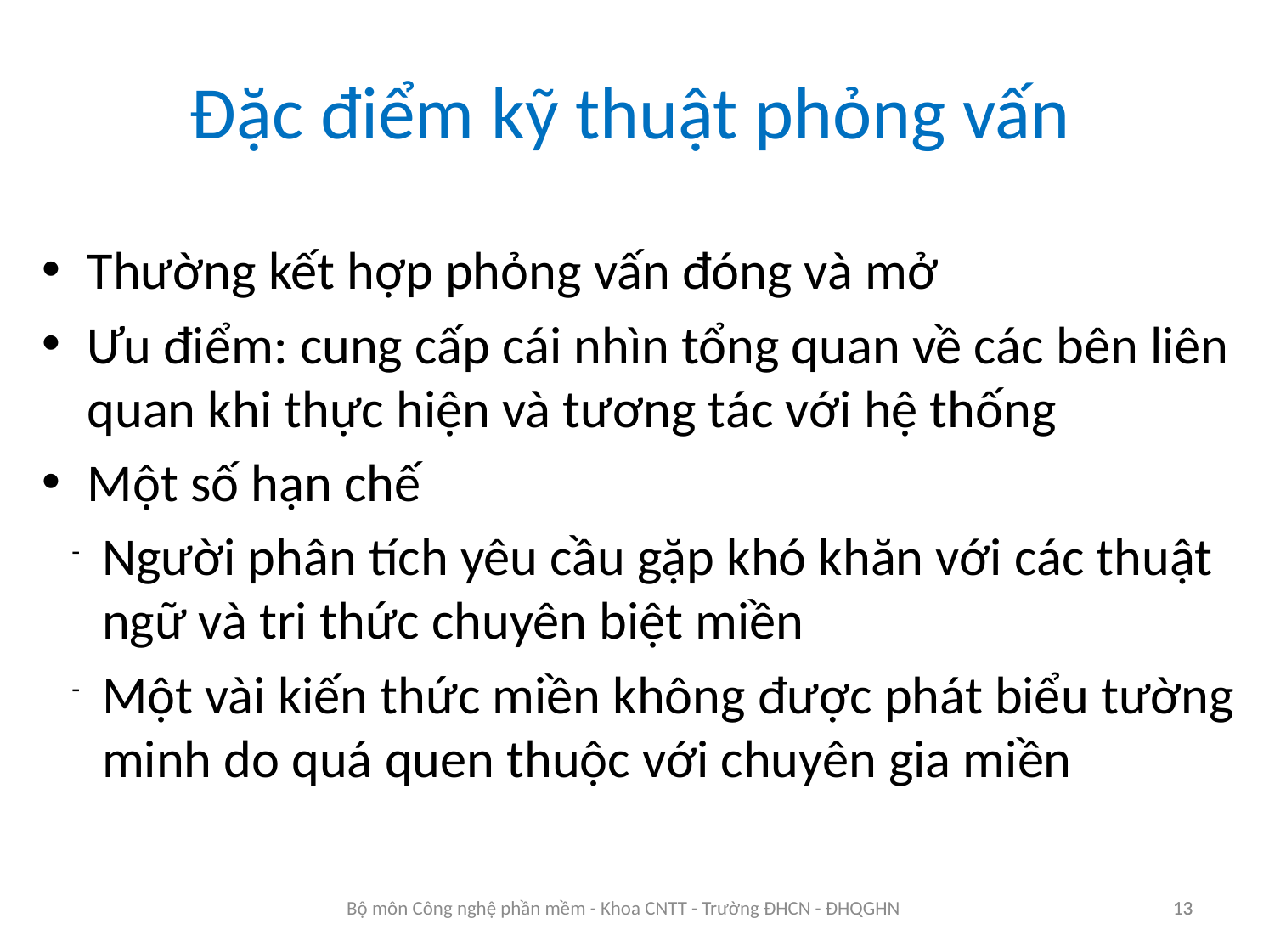

Đặc điểm kỹ thuật phỏng vấn
Thường kết hợp phỏng vấn đóng và mở
Ưu điểm: cung cấp cái nhìn tổng quan về các bên liên quan khi thực hiện và tương tác với hệ thống
Một số hạn chế
Người phân tích yêu cầu gặp khó khăn với các thuật ngữ và tri thức chuyên biệt miền
Một vài kiến thức miền không được phát biểu tường minh do quá quen thuộc với chuyên gia miền

13
Bộ môn Công nghệ phần mềm - Khoa CNTT - Trường ĐHCN - ĐHQGHN
13